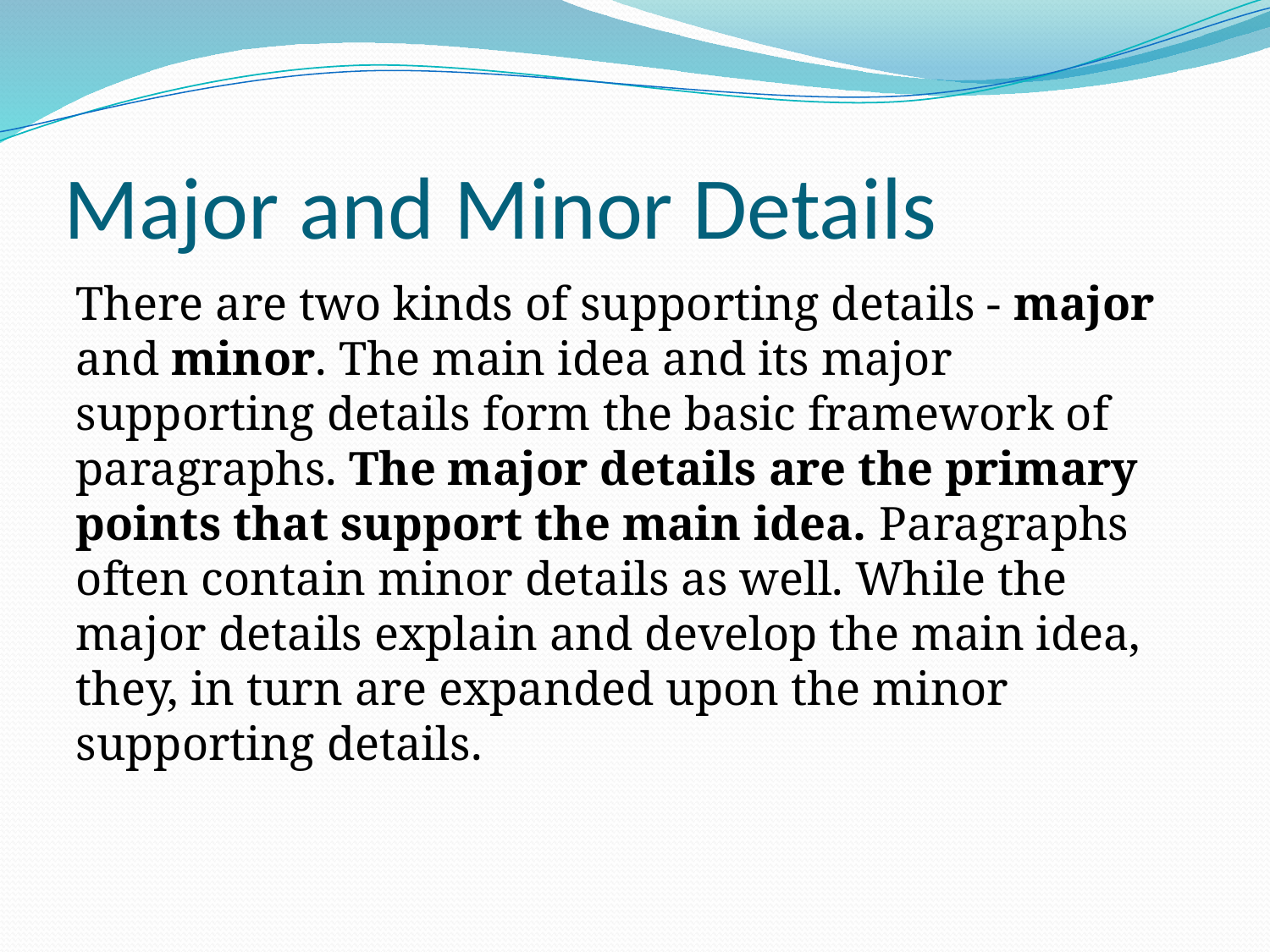

# Major and Minor Details
There are two kinds of supporting details - major and minor. The main idea and its major supporting details form the basic framework of paragraphs. The major details are the primary points that support the main idea. Paragraphs often contain minor details as well. While the major details explain and develop the main idea, they, in turn are expanded upon the minor supporting details.